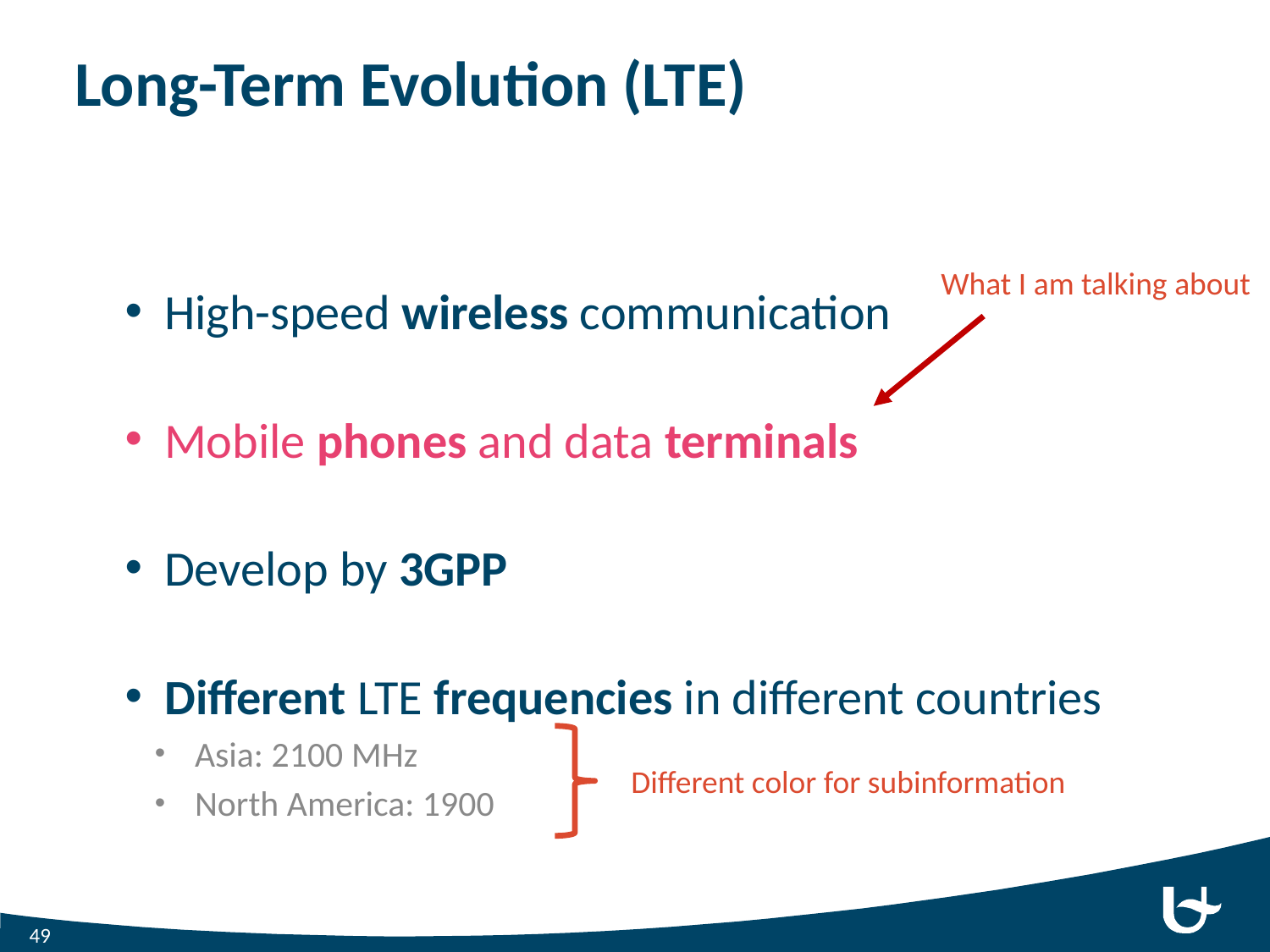

# Long-Term Evolution (LTE)
High-speed wireless communication
Mobile phones and data terminals
Develop by 3GPP
Different LTE frequencies in different countries
Asia: 2100 MHz
North America: 1900

What I am talking about

Different color for subinformation
49